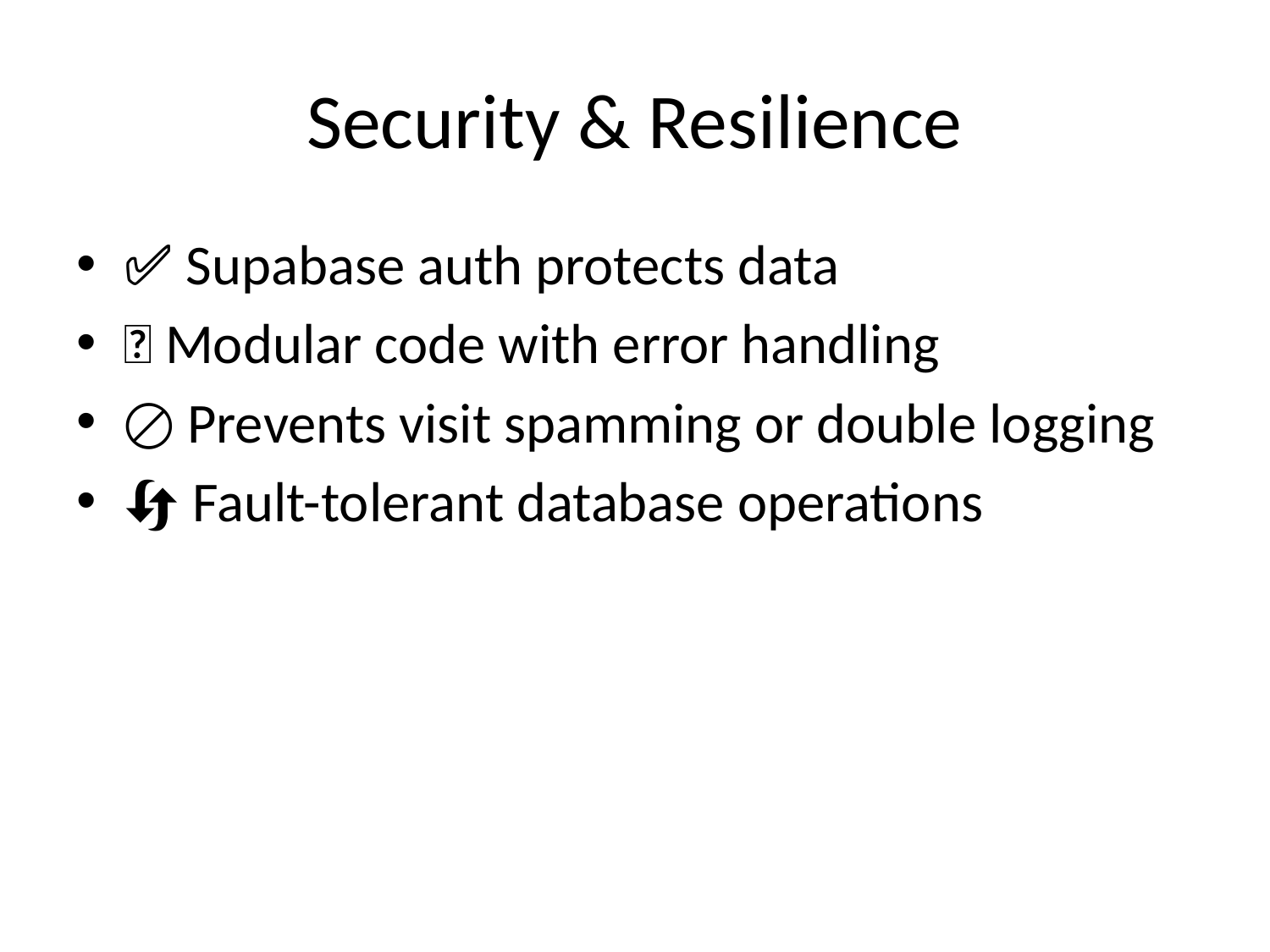

# Security & Resilience
✅ Supabase auth protects data
🧱 Modular code with error handling
🚫 Prevents visit spamming or double logging
🔄 Fault-tolerant database operations